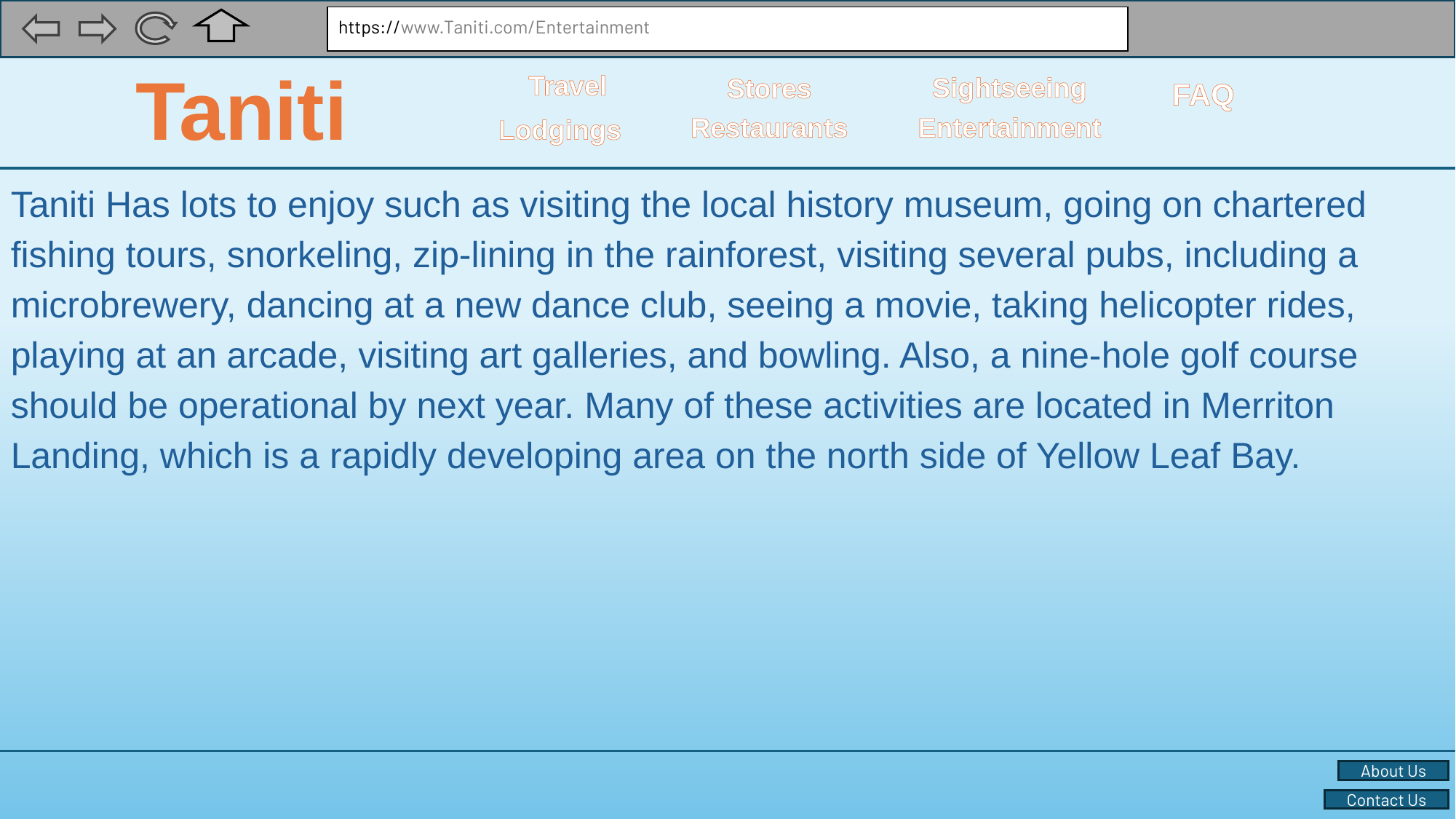

https://www.Taniti.com/Entertainment

Taniti
Travel
Sightseeing
Stores
FAQ

Entertainment
Restaurants
Lodgings

Taniti Has lots to enjoy such as visiting the local history museum, going on chartered fishing tours, snorkeling, zip-lining in the rainforest, visiting several pubs, including a microbrewery, dancing at a new dance club, seeing a movie, taking helicopter rides, playing at an arcade, visiting art galleries, and bowling. Also, a nine-hole golf course should be operational by next year. Many of these activities are located in Merriton Landing, which is a rapidly developing area on the north side of Yellow Leaf Bay.
About Us
Contact Us